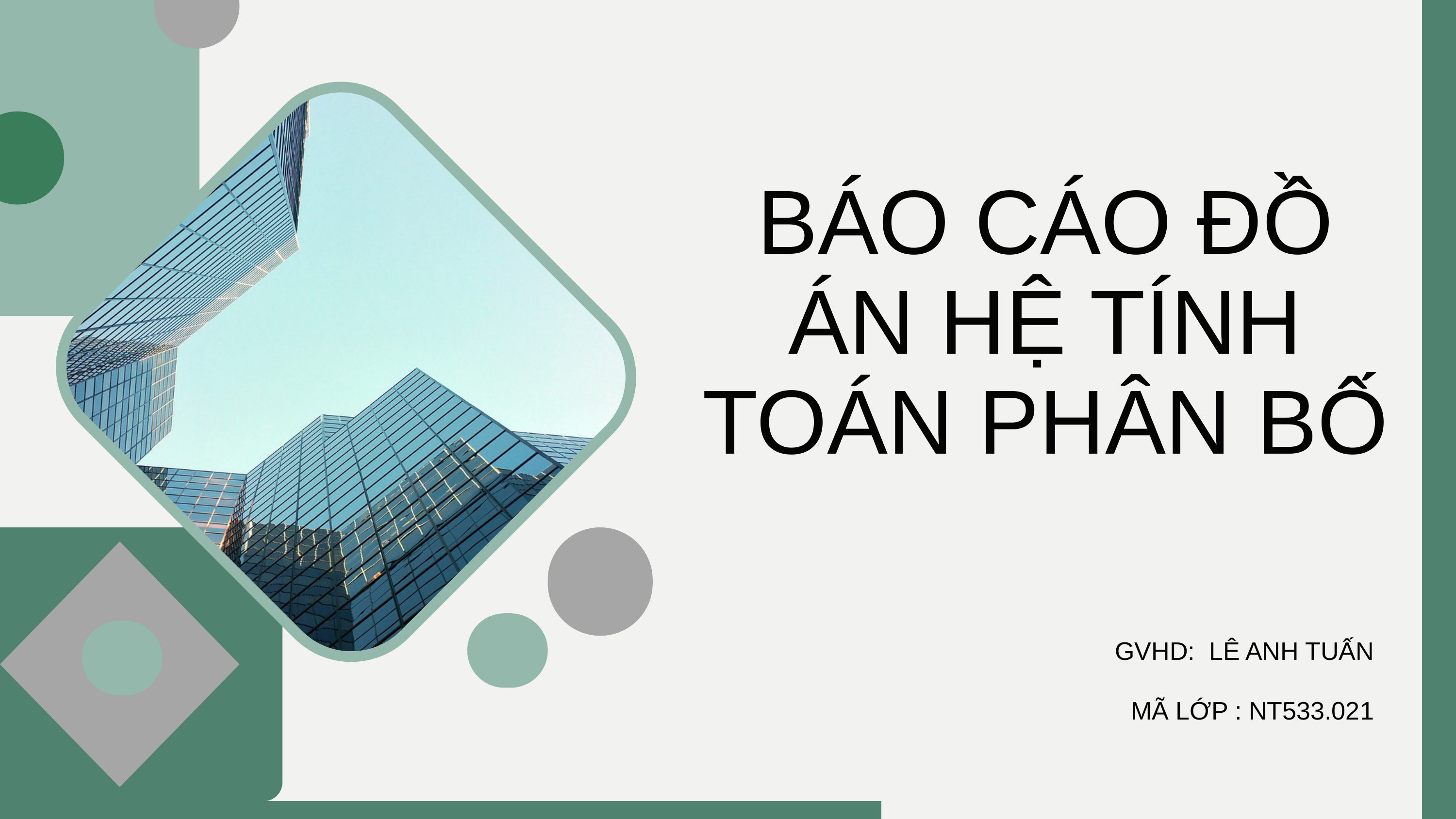

BÁO CÁO ĐỒ ÁN HỆ TÍNH TOÁN PHÂN BỐ

GVHD:  LÊ ANH TUẤN
MÃ LỚP : NT533.021